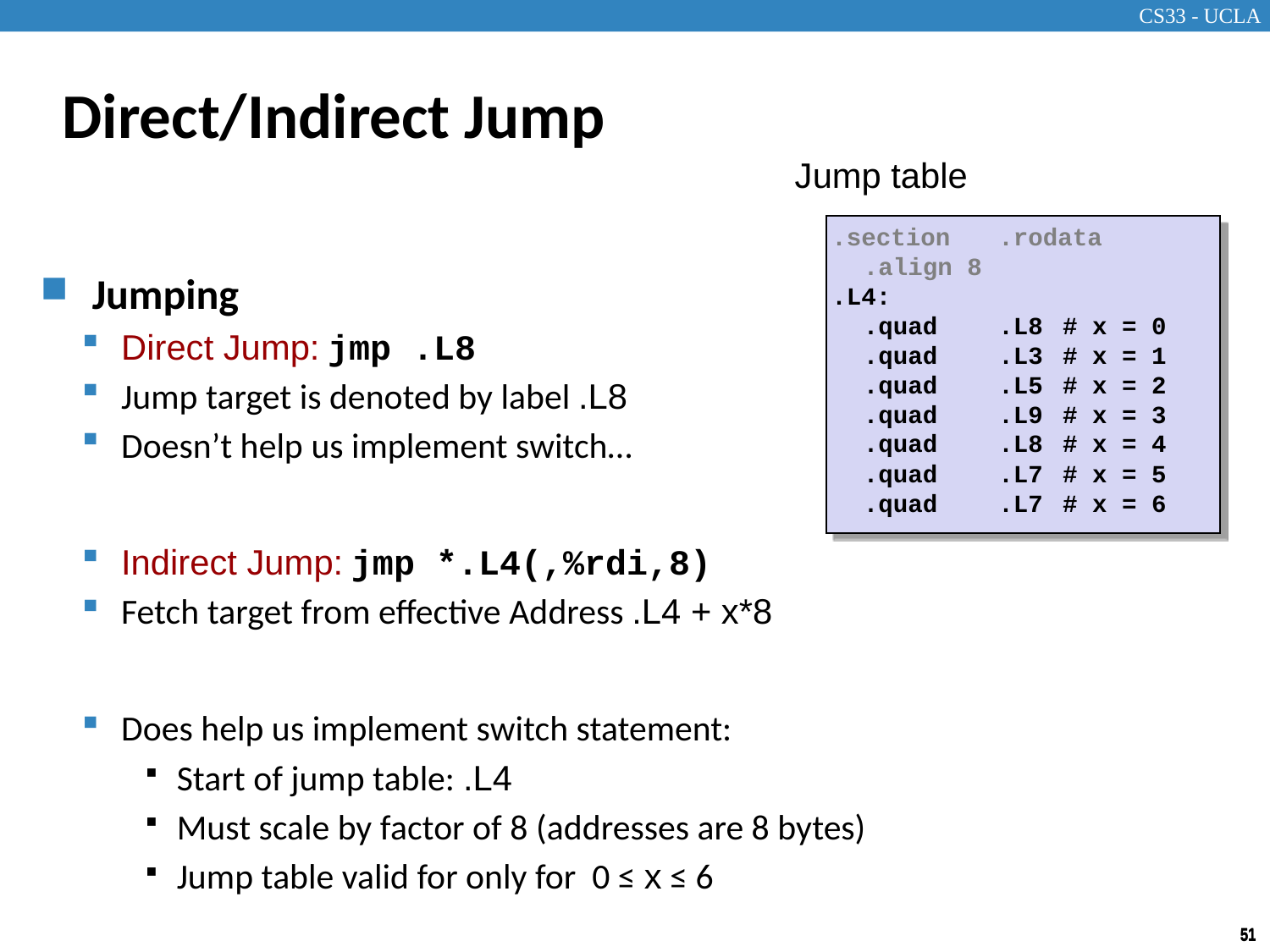

# Direct/Indirect Jump
Jump table

Jumping
Direct Jump: jmp .L8
Jump target is denoted by label .L8
Doesn’t help us implement switch…

Indirect Jump: jmp *.L4(,%rdi,8)
Fetch target from effective Address .L4 + x*8

Does help us implement switch statement:
Start of jump table: .L4
Must scale by factor of 8 (addresses are 8 bytes)
Jump table valid for only for  0 ≤ x ≤ 6
.section	.rodata
	.align 8
.L4:
	.quad	.L8	# x = 0
	.quad	.L3	# x = 1
	.quad	.L5	# x = 2
	.quad	.L9	# x = 3
	.quad	.L8	# x = 4
	.quad	.L7	# x = 5
	.quad	.L7	# x = 6